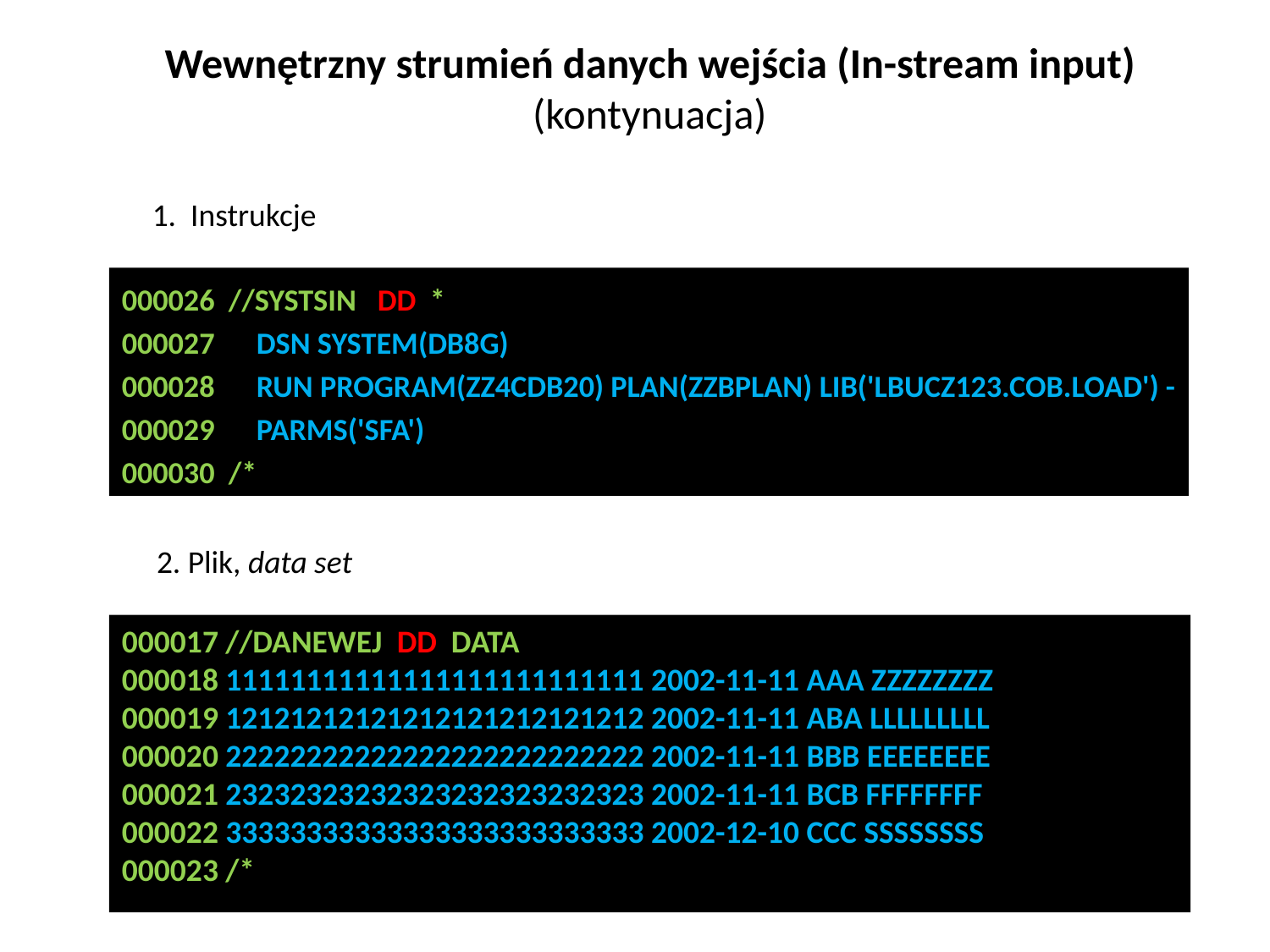

Wewnętrzny strumień danych wejścia (In-stream input)
(kontynuacja)
1.  Instrukcje
000026  //SYSTSIN   DD  *
000027      DSN SYSTEM(DB8G)
000028      RUN PROGRAM(ZZ4CDB20) PLAN(ZZBPLAN) LIB('LBUCZ123.COB.LOAD') -
000029      PARMS('SFA')
000030  /*
  2. Plik, data set
# 000017 //DANEWEJ  DD  DATA 000018 11111111111111111111111111 2002-11-11 AAA ZZZZZZZZ 000019 12121212121212121212121212 2002-11-11 ABA LLLLLLLLL 000020 22222222222222222222222222 2002-11-11 BBb EEEEEEEE 000021 23232323232323232323232323 2002-11-11 BCB FFFFFFFF 000022 33333333333333333333333333 2002-12-10 CCC SSSSSSSS 000023 /*